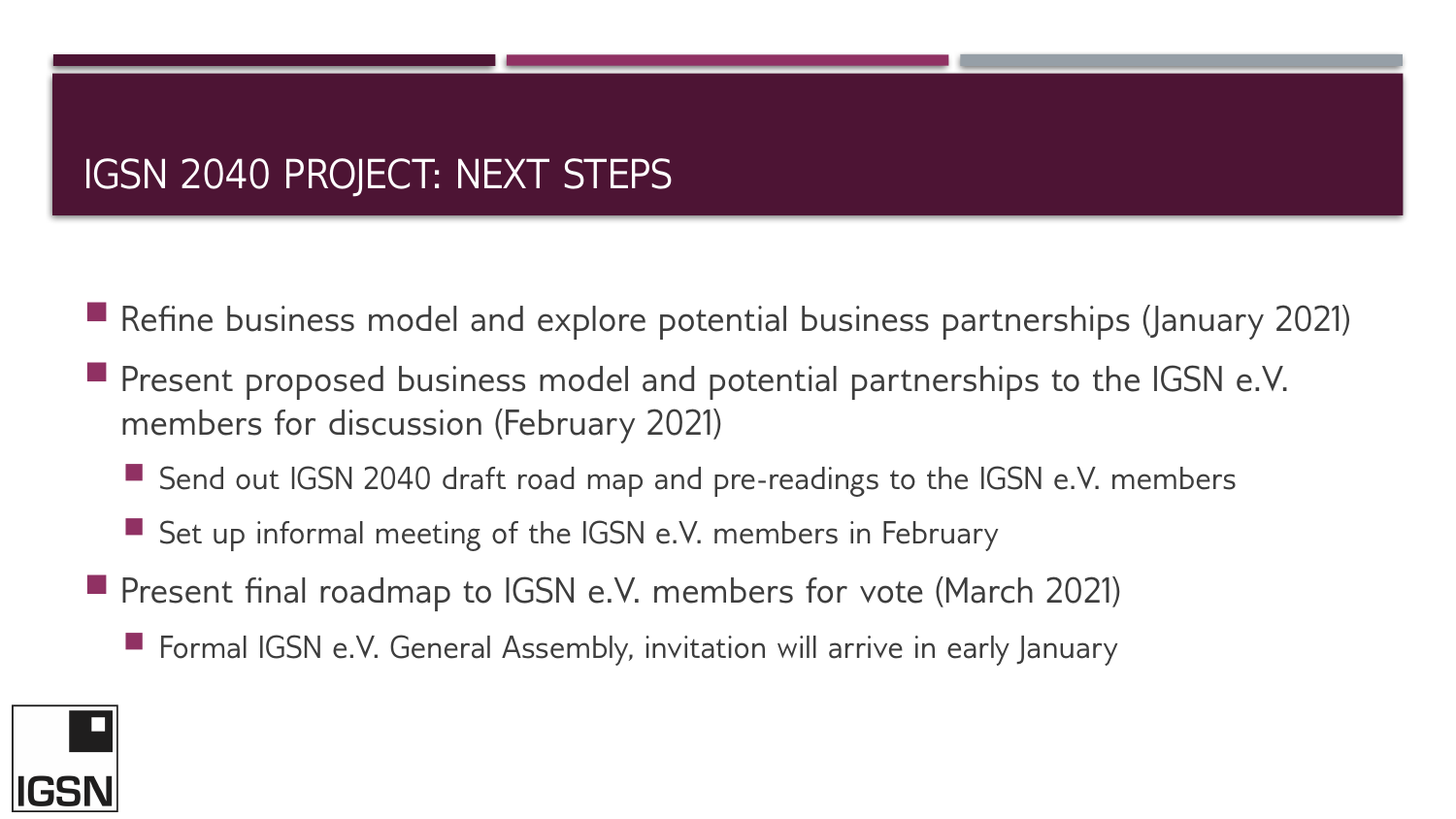

# IGSN 2040 Project: Next Steps
Refine business model and explore potential business partnerships (January 2021)
Present proposed business model and potential partnerships to the IGSN e.V. members for discussion (February 2021)
Send out IGSN 2040 draft road map and pre-readings to the IGSN e.V. members
Set up informal meeting of the IGSN e.V. members in February
Present final roadmap to IGSN e.V. members for vote (March 2021)
Formal IGSN e.V. General Assembly, invitation will arrive in early January